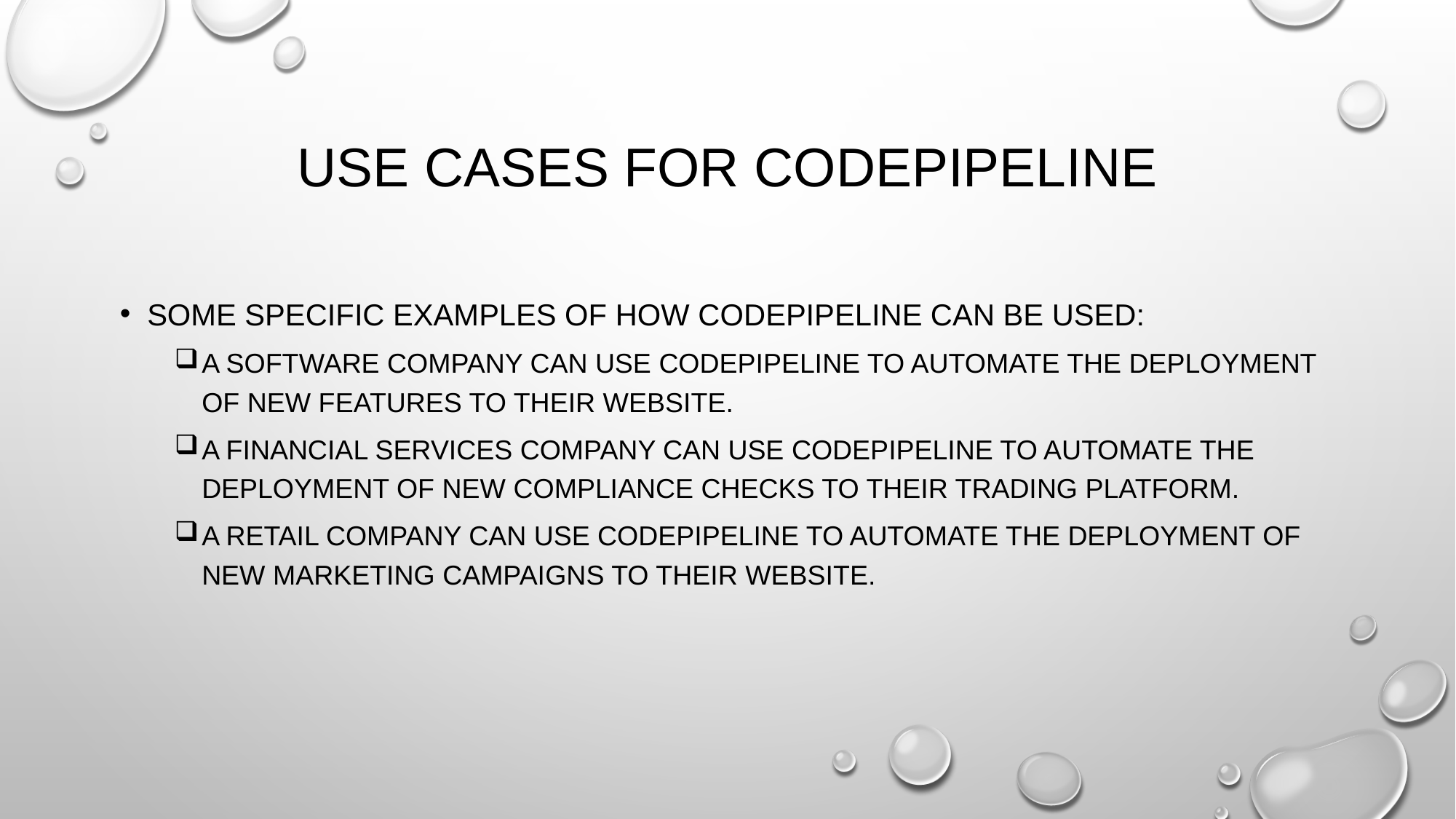

# USE CASES for CODEPIPELINE
some specific examples of how CodePipeline can be used:
A software company can use CodePipeline to automate the deployment of new features to their website.
A financial services company can use CodePipeline to automate the deployment of new compliance checks to their trading platform.
A retail company can use CodePipeline to automate the deployment of new marketing campaigns to their website.